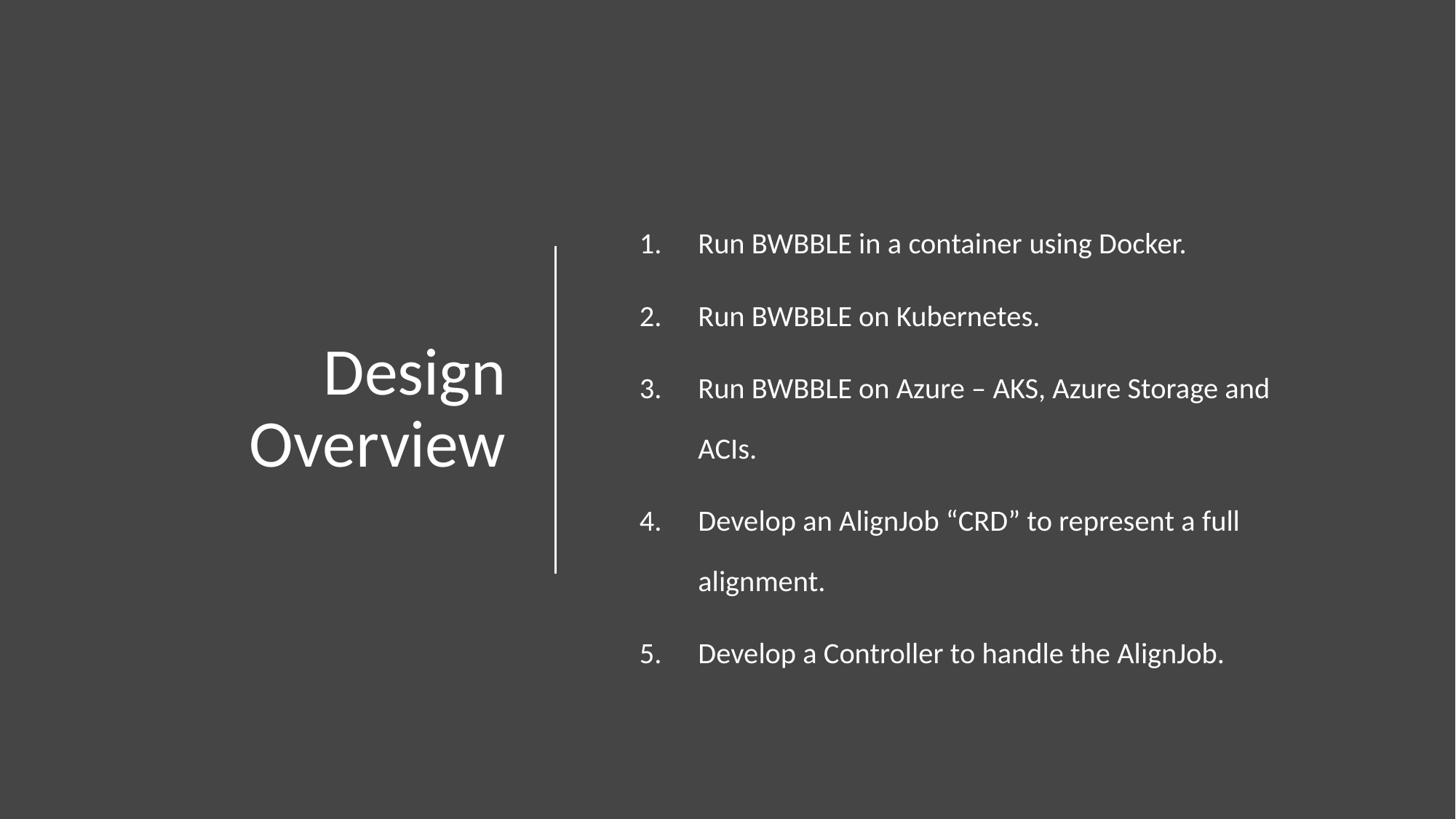

# Design Overview
Run BWBBLE in a container using Docker.
Run BWBBLE on Kubernetes.
Run BWBBLE on Azure – AKS, Azure Storage and ACIs.
Develop an AlignJob “CRD” to represent a full alignment.
Develop a Controller to handle the AlignJob.

8